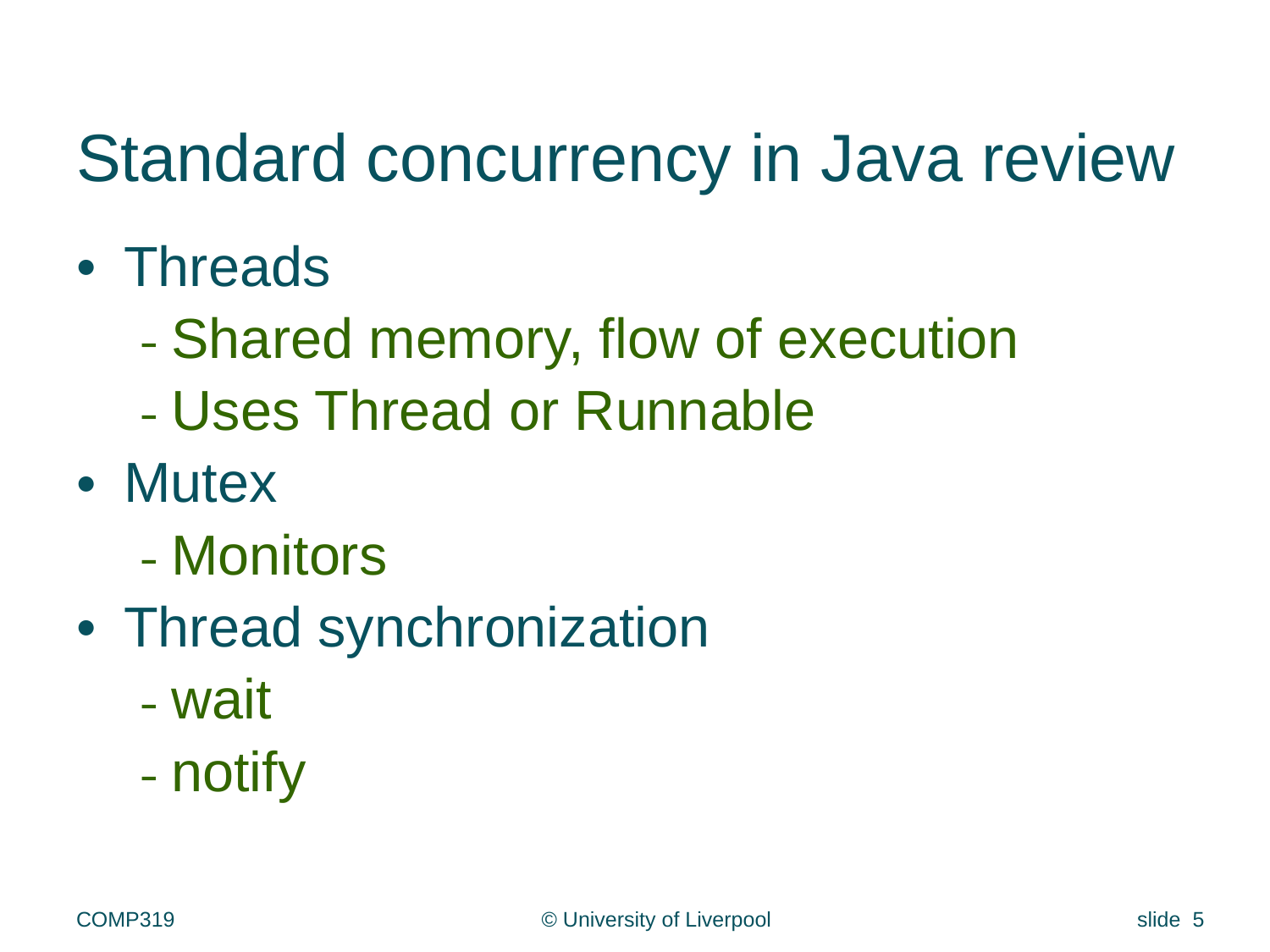

# Standard concurrency in Java review
Threads
Shared memory, flow of execution
Uses Thread or Runnable
Mutex
Monitors
Thread synchronization
wait
notify
COMP319
© University of Liverpool
slide  5